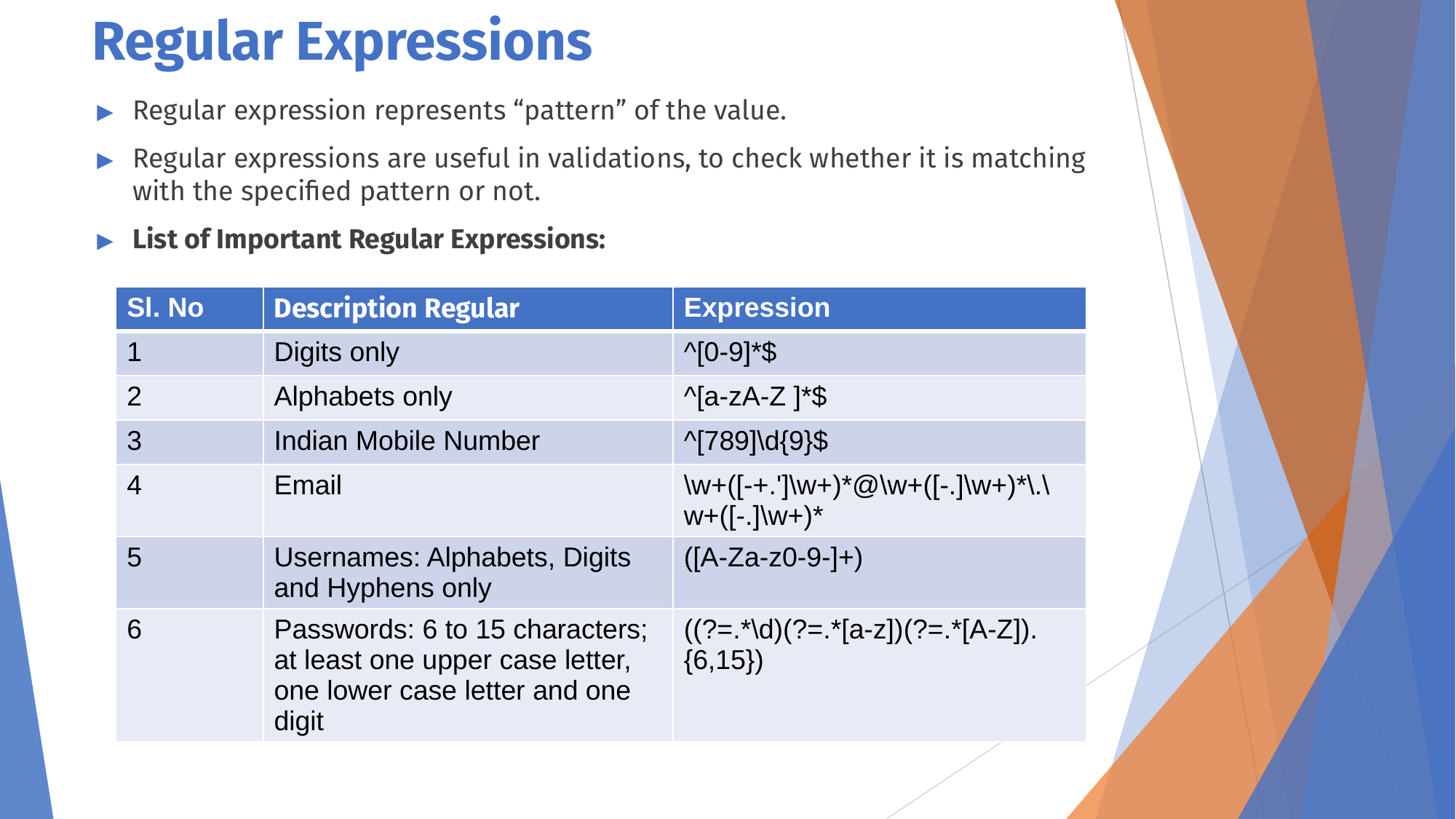

# Regular Expressions
Regular expression represents “pattern” of the value.
Regular expressions are useful in validations, to check whether it is matching with the specified pattern or not.
List of Important Regular Expressions:

| Sl. No | Description Regular | Expression |
| --- | --- | --- |
| 1 | Digits only | ^[0-9]\*$ |
| 2 | Alphabets only | ^[a-zA-Z ]\*$ |
| 3 | Indian Mobile Number | ^[789]\d{9}$ |
| 4 | Email | \w+([-+.']\w+)\*@\w+([-.]\w+)\*\.\w+([-.]\w+)\* |
| 5 | Usernames: Alphabets, Digits and Hyphens only | ([A-Za-z0-9-]+) |
| 6 | Passwords: 6 to 15 characters; at least one upper case letter, one lower case letter and one digit | ((?=.\*\d)(?=.\*[a-z])(?=.\*[A-Z]).{6,15}) |